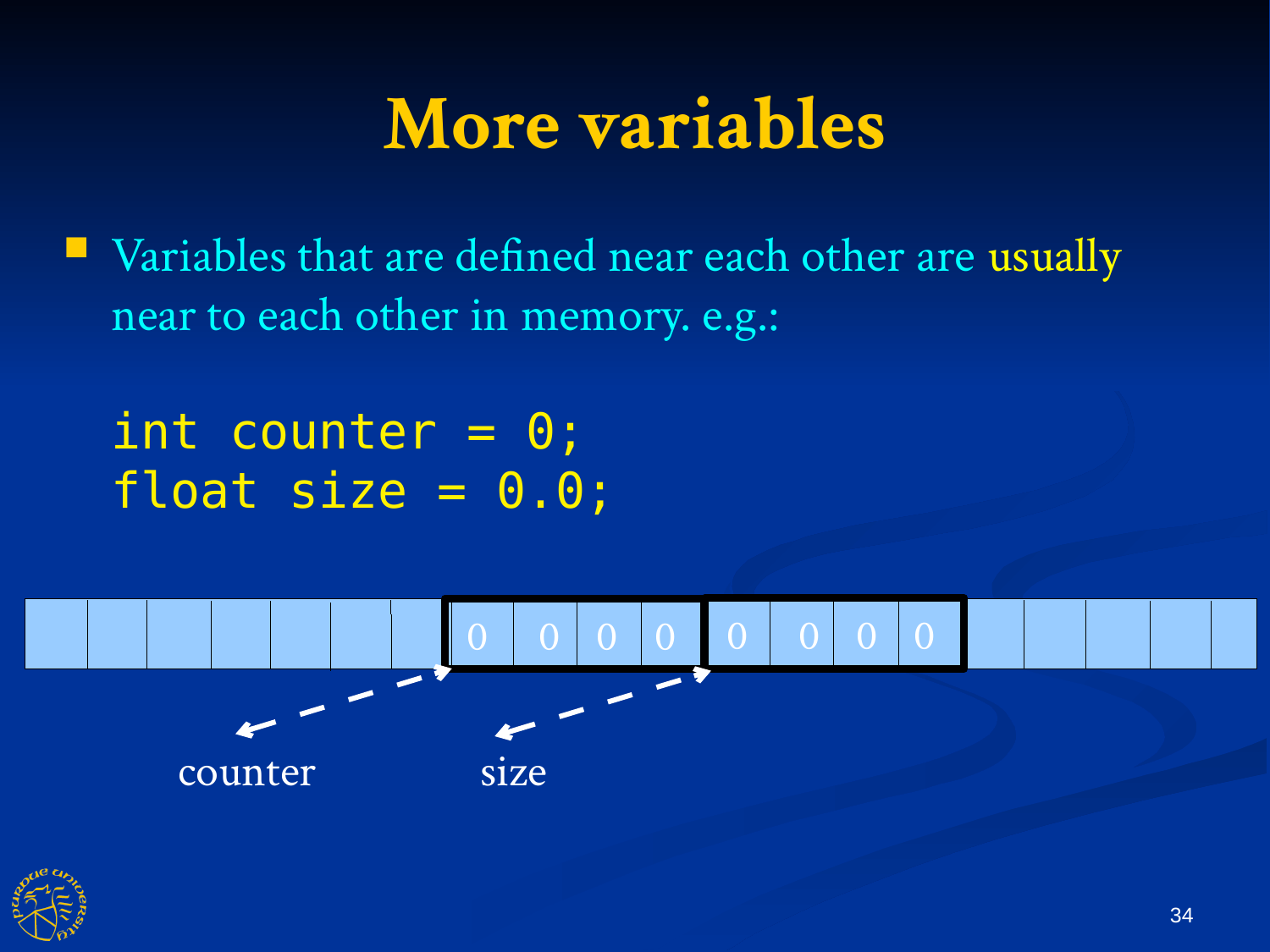

More variables
Variables that are defined near each other are usually near to each other in memory. e.g.:
int counter = 0;
float size = 0.0;

0
0
0
0
0
0
0
0

counter
size
34